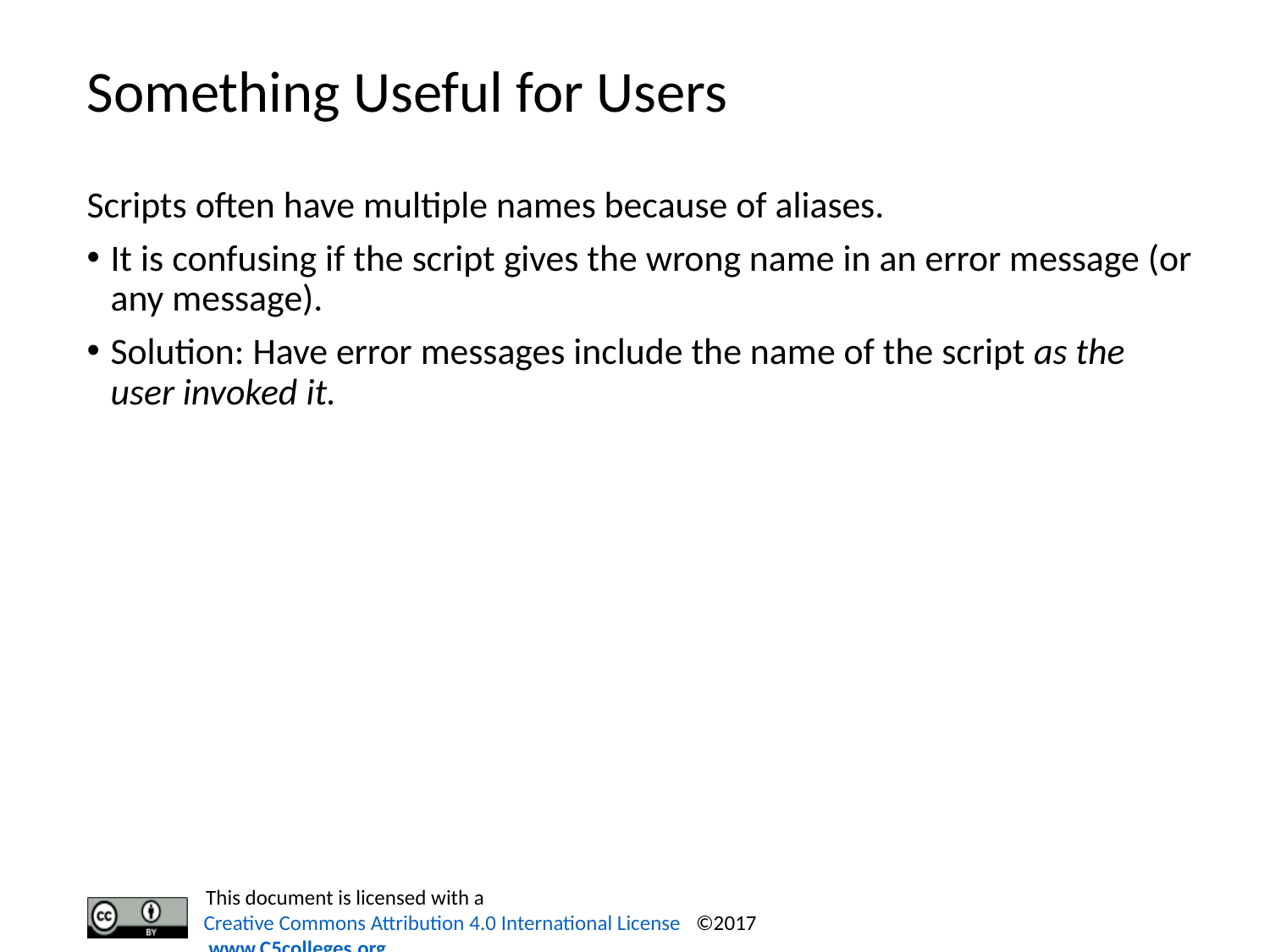

# Something Useful for Users
Scripts often have multiple names because of aliases.
It is confusing if the script gives the wrong name in an error message (or any message).
Solution: Have error messages include the name of the script as the user invoked it.